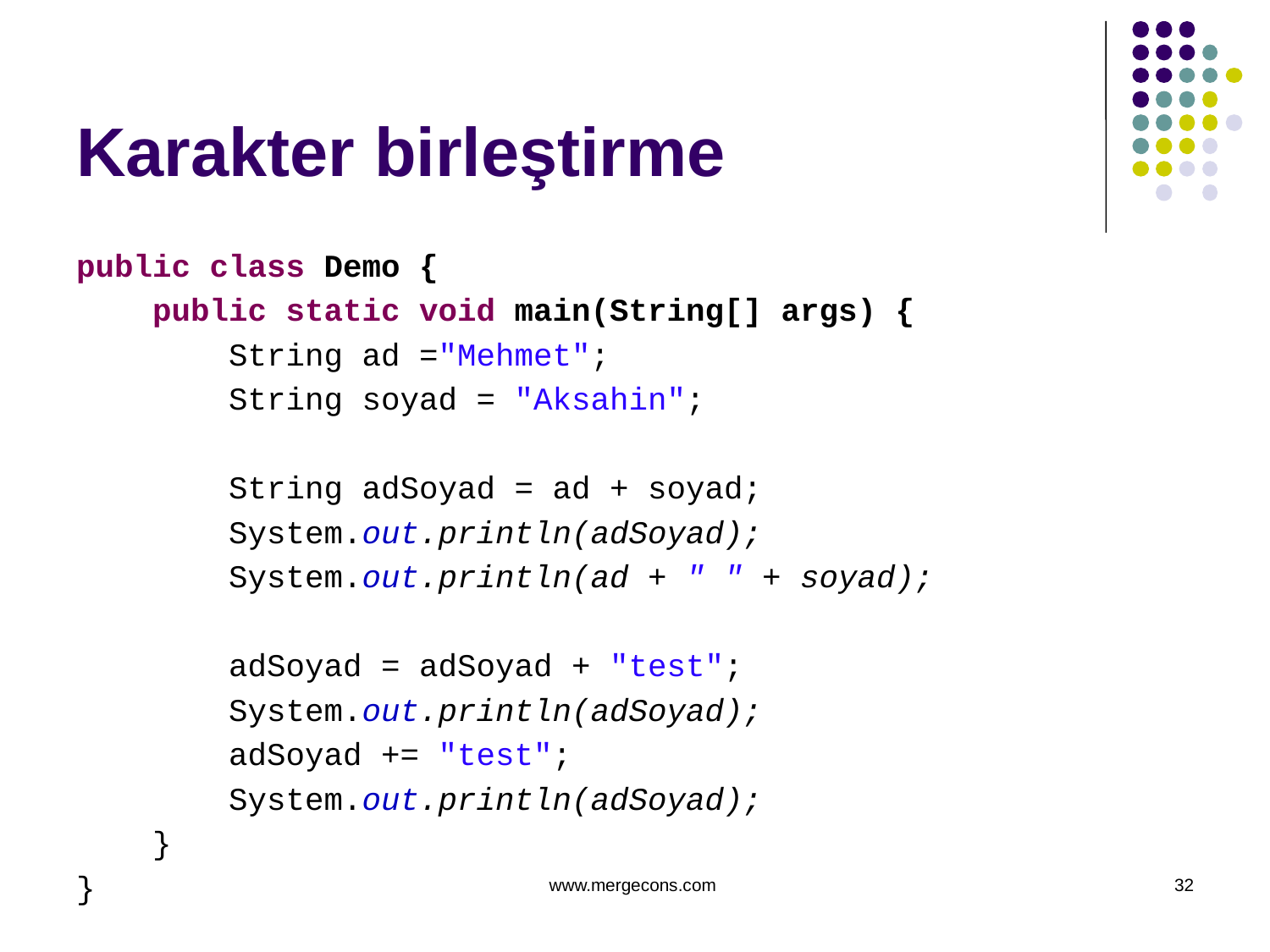

# Karakter birleştirme
public class Demo {
    public static void main(String[] args) {
        String ad ="Mehmet";
        String soyad = "Aksahin";

        String adSoyad = ad + soyad;
        System.out.println(adSoyad);
        System.out.println(ad + " " + soyad);

        adSoyad = adSoyad + "test";
        System.out.println(adSoyad);
        adSoyad += "test";
        System.out.println(adSoyad);
    }
}

www.mergecons.com
32